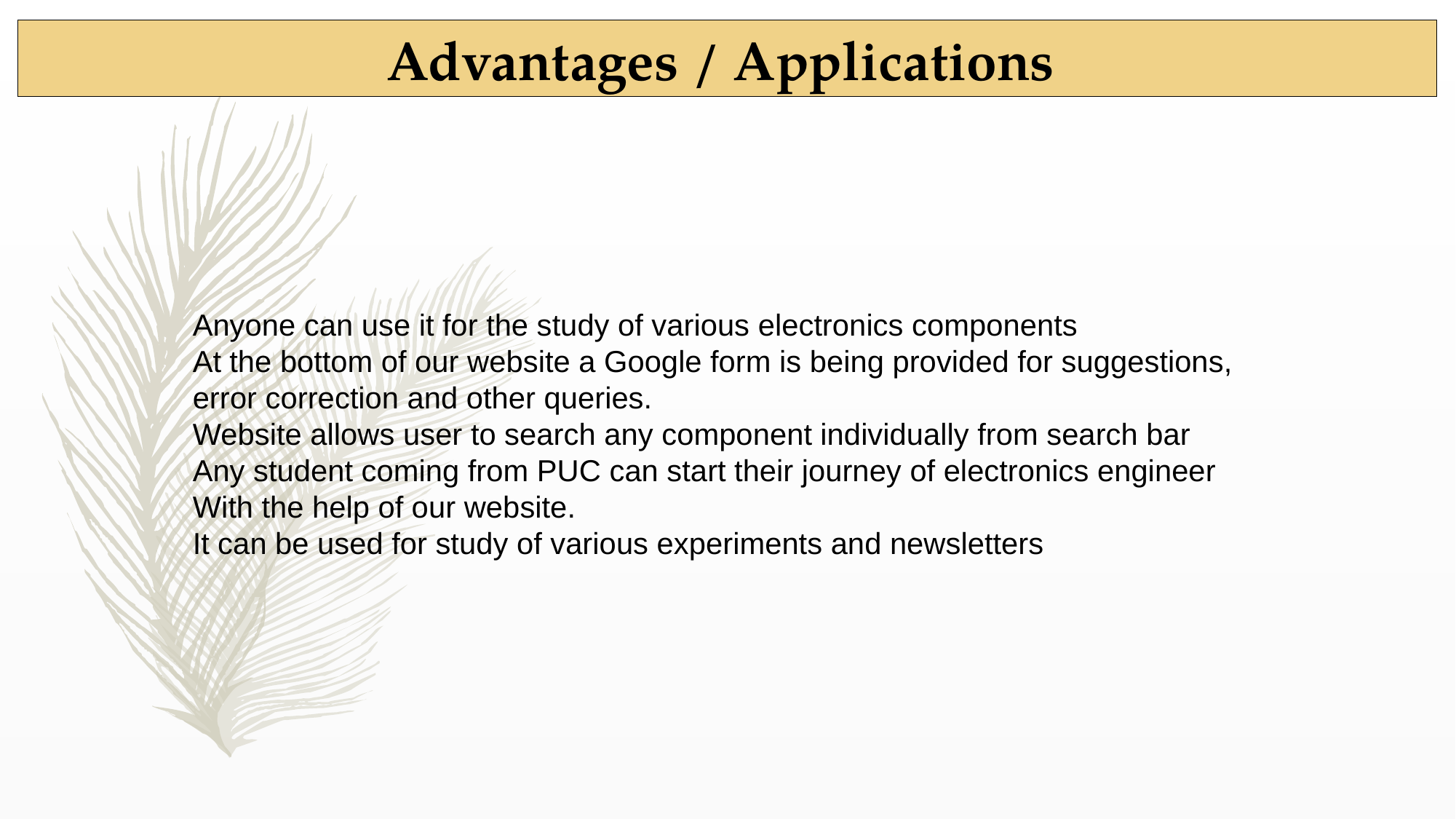

Advantages / Applications
Anyone can use it for the study of various electronics components
At the bottom of our website a Google form is being provided for suggestions, error correction and other queries.
Website allows user to search any component individually from search bar
Any student coming from PUC can start their journey of electronics engineer
With the help of our website.
It can be used for study of various experiments and newsletters